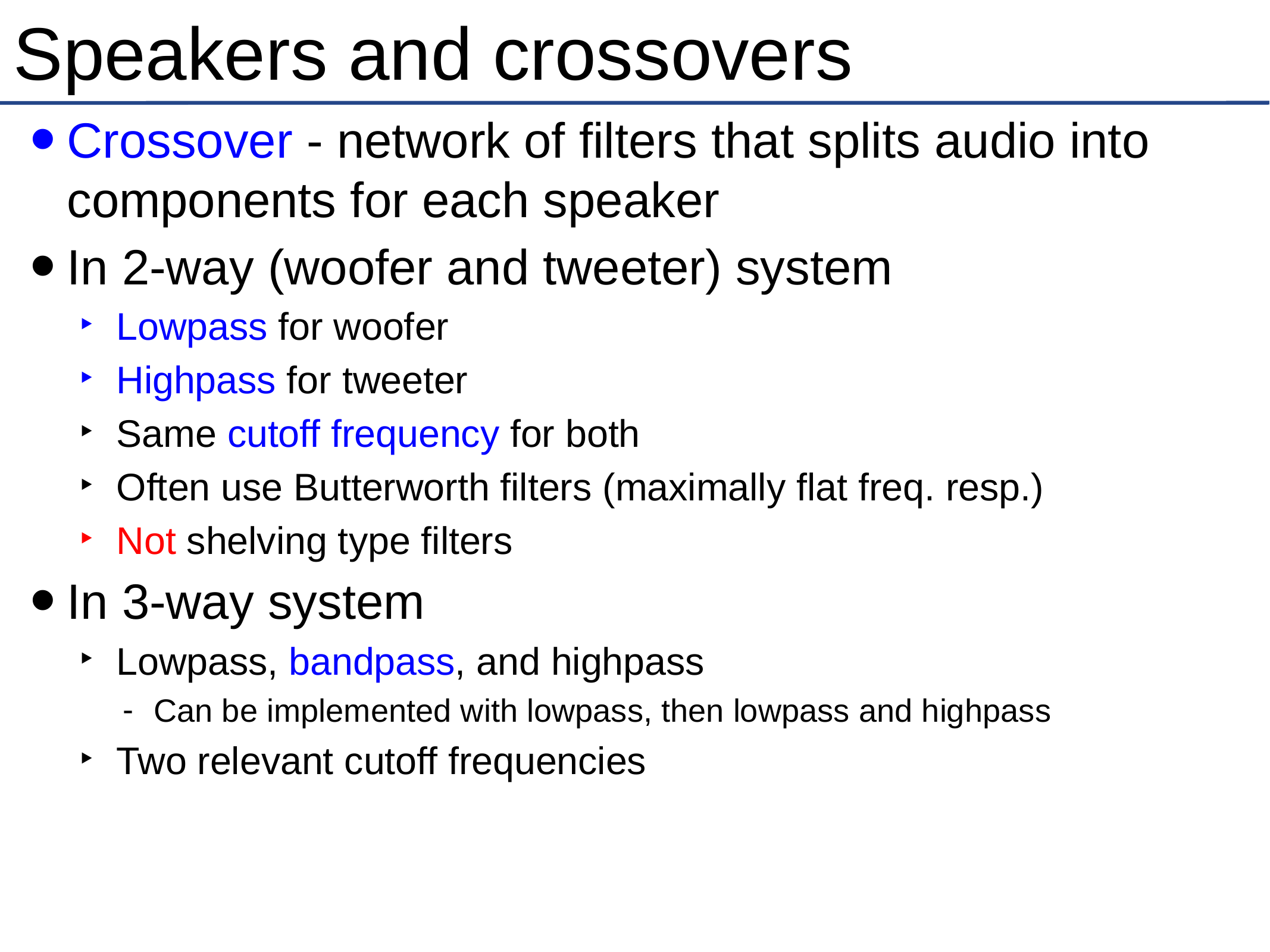

# Speakers and crossovers
Crossover - network of filters that splits audio into components for each speaker
In 2-way (woofer and tweeter) system
Lowpass for woofer
Highpass for tweeter
Same cutoff frequency for both
Often use Butterworth filters (maximally flat freq. resp.)
Not shelving type filters
In 3-way system
Lowpass, bandpass, and highpass
Can be implemented with lowpass, then lowpass and highpass
Two relevant cutoff frequencies